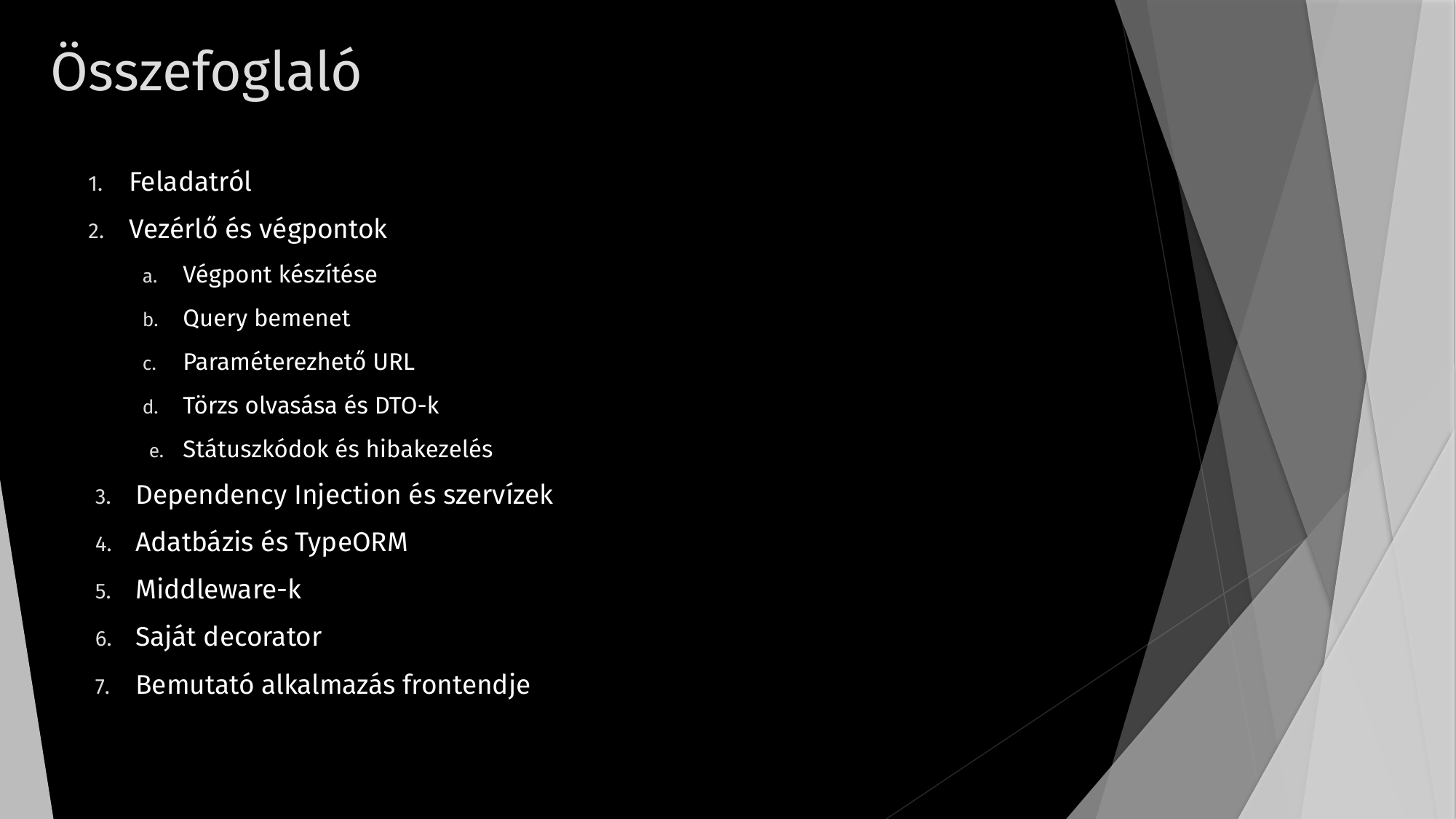

# Összefoglaló
Feladatról
Vezérlő és végpontok
Végpont készítése
Query bemenet
Paraméterezhető URL
Törzs olvasása és DTO-k
Státuszkódok és hibakezelés
Dependency Injection és szervízek
Adatbázis és TypeORM
Middleware-k
Saját decorator
Bemutató alkalmazás frontendje